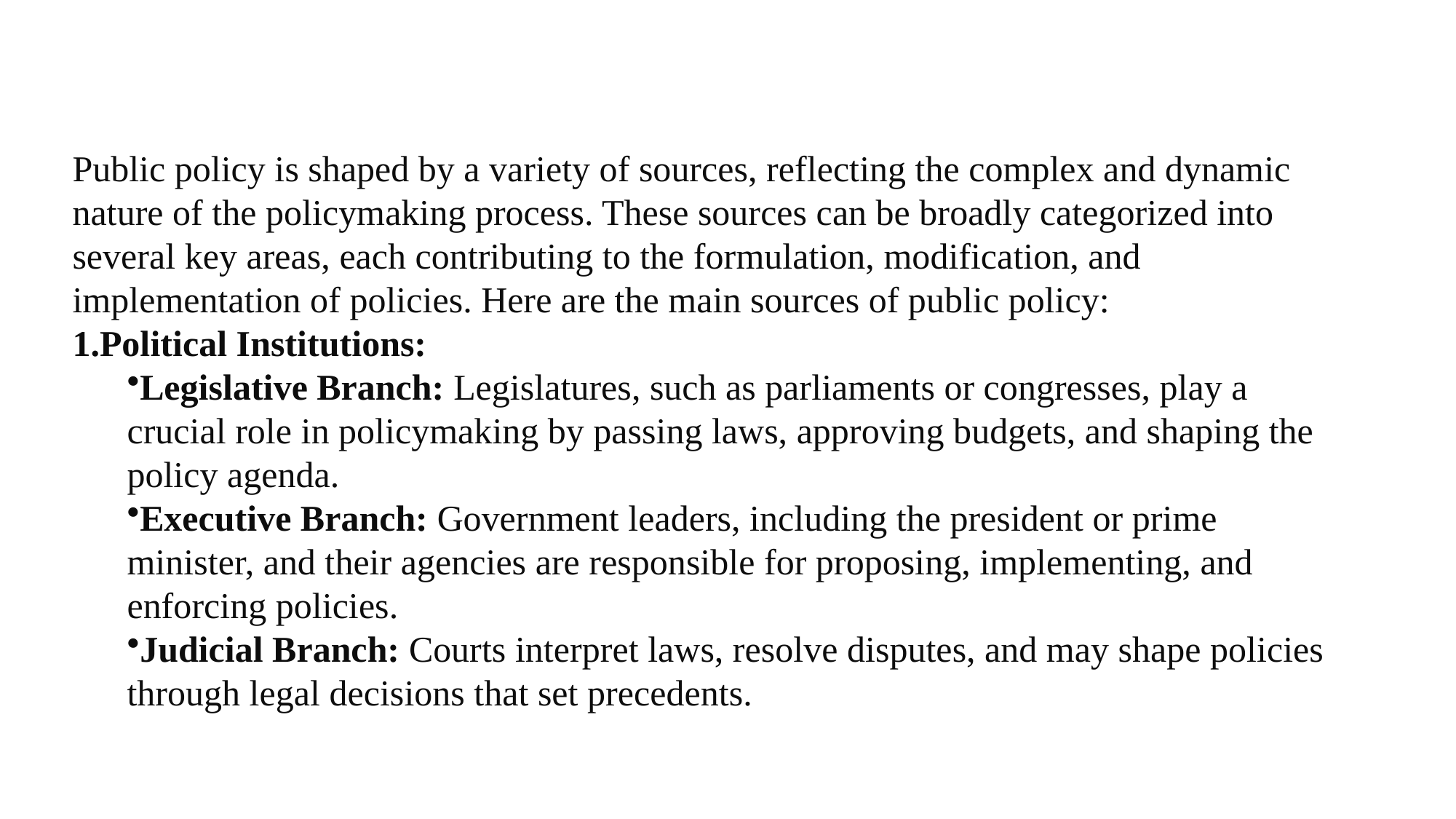

Public policy is shaped by a variety of sources, reflecting the complex and dynamic nature of the policymaking process. These sources can be broadly categorized into several key areas, each contributing to the formulation, modification, and implementation of policies. Here are the main sources of public policy:
Political Institutions:
Legislative Branch: Legislatures, such as parliaments or congresses, play a crucial role in policymaking by passing laws, approving budgets, and shaping the policy agenda.
Executive Branch: Government leaders, including the president or prime minister, and their agencies are responsible for proposing, implementing, and enforcing policies.
Judicial Branch: Courts interpret laws, resolve disputes, and may shape policies through legal decisions that set precedents.